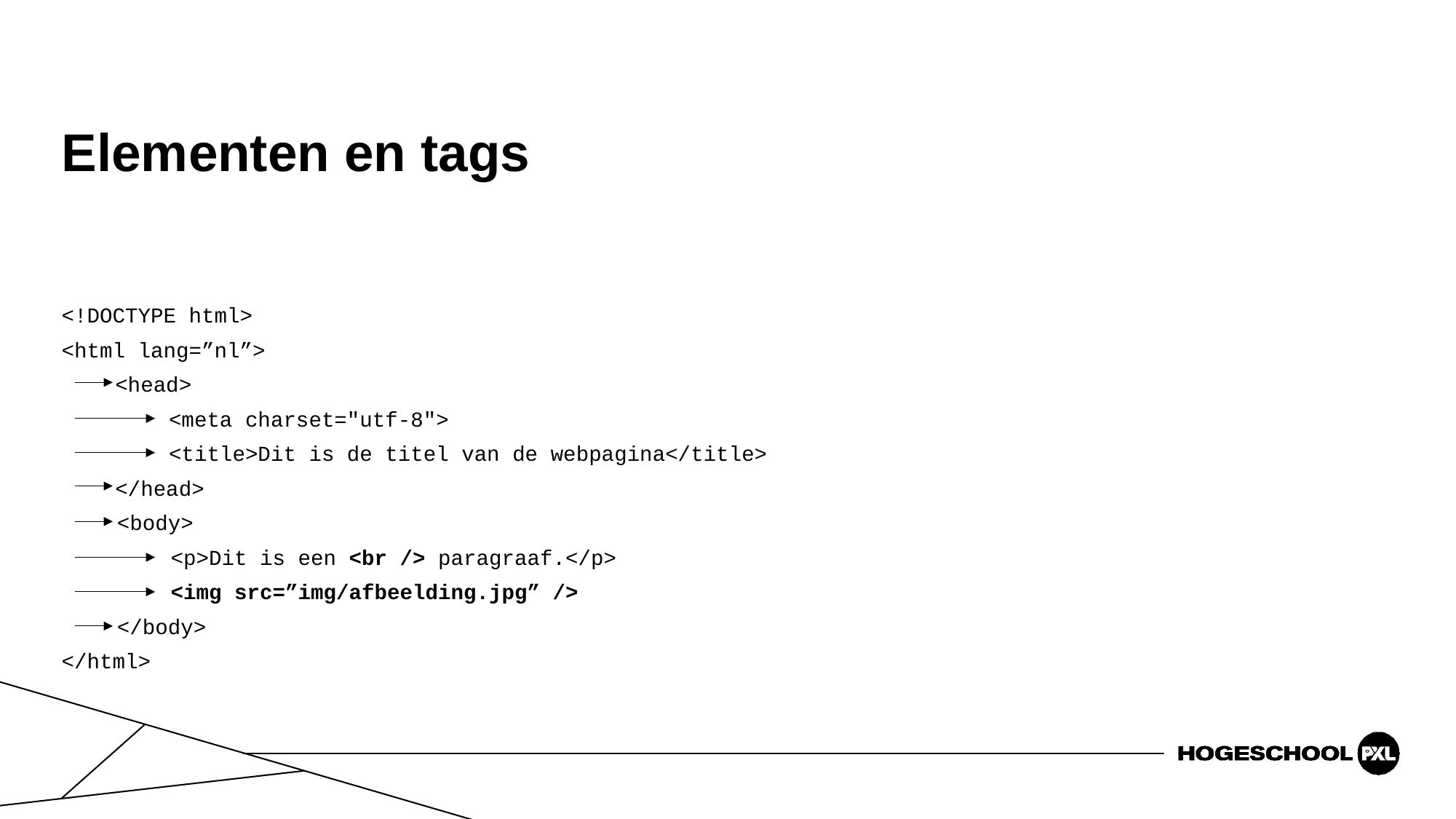

# Elementen en tags
<!DOCTYPE html>
<html lang=”nl”>
<head>
<meta charset="utf-8">
<title>Dit is de titel van de webpagina</title>
</head>
<body>
<p>Dit is een <br /> paragraaf.</p>
<img src=”img/afbeelding.jpg” />
</body>
</html>